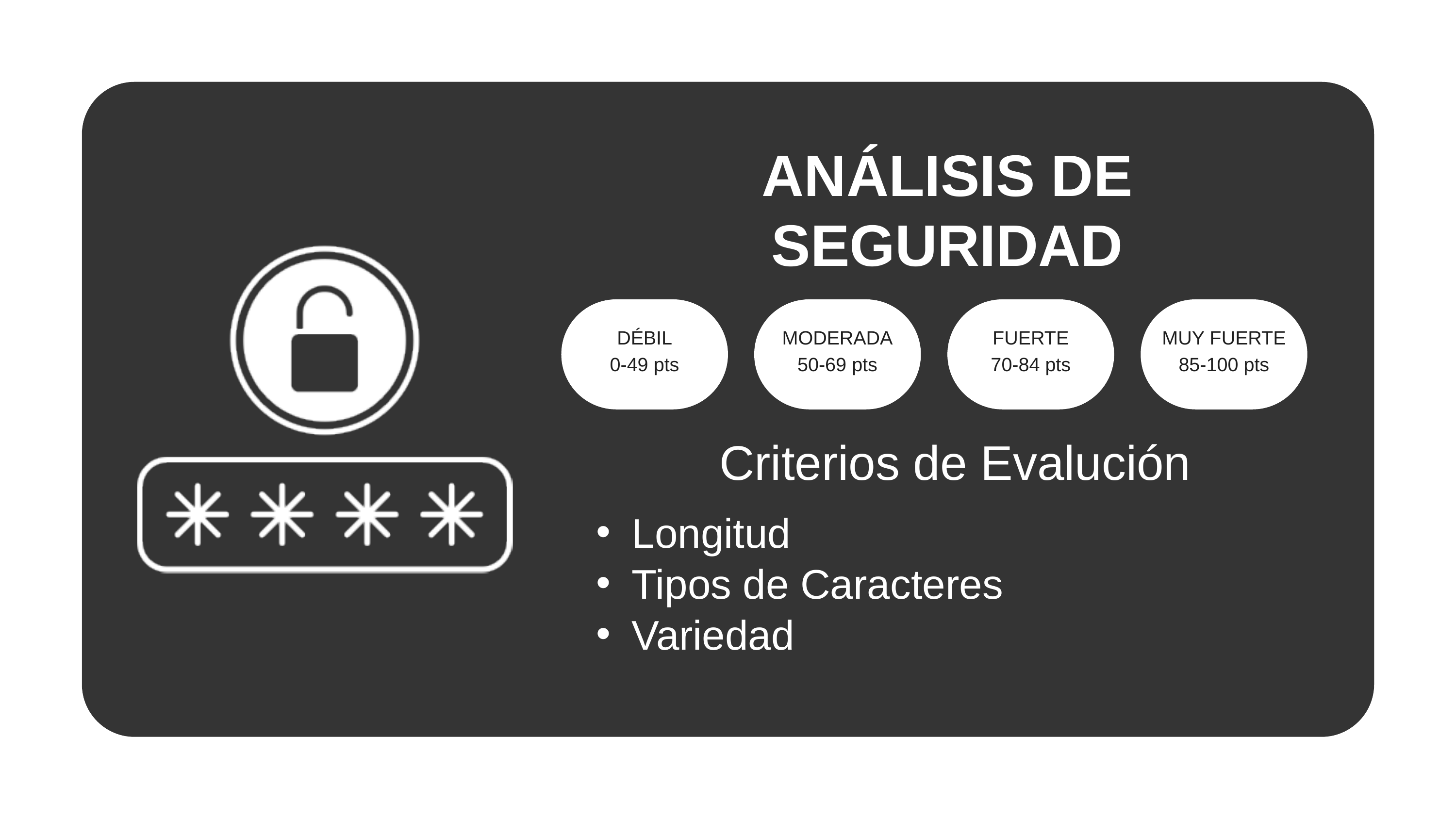

ANÁLISIS DE SEGURIDAD

DÉBIL
0-49 pts

MODERADA
50-69 pts

FUERTE
70-84 pts

MUY FUERTE
85-100 pts
Criterios de Evalución
Longitud
Tipos de Caracteres
Variedad